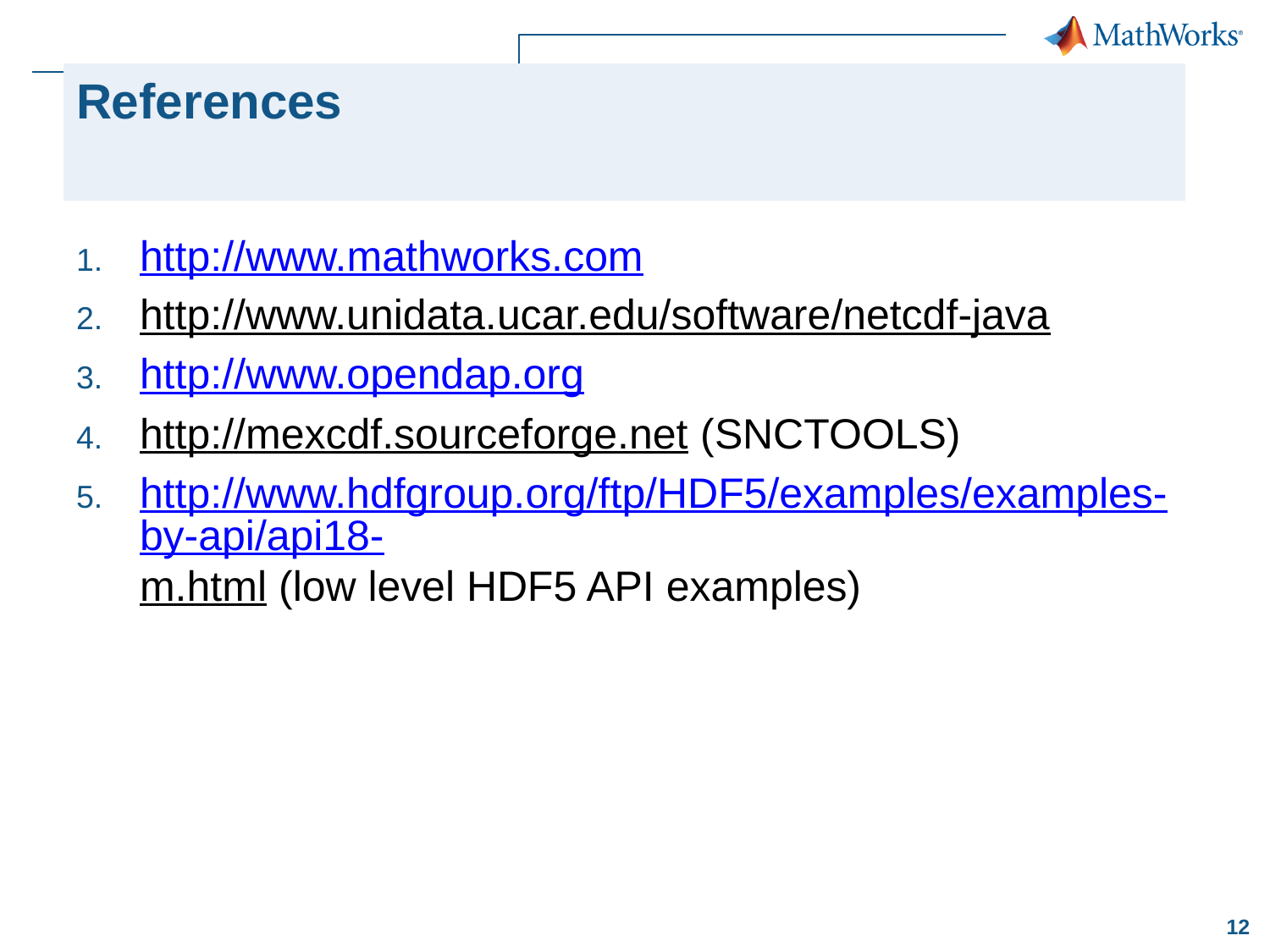

# References
http://www.mathworks.com
http://www.unidata.ucar.edu/software/netcdf-java
http://www.opendap.org
http://mexcdf.sourceforge.net (SNCTOOLS)
http://www.hdfgroup.org/ftp/HDF5/examples/examples-by-api/api18-m.html (low level HDF5 API examples)